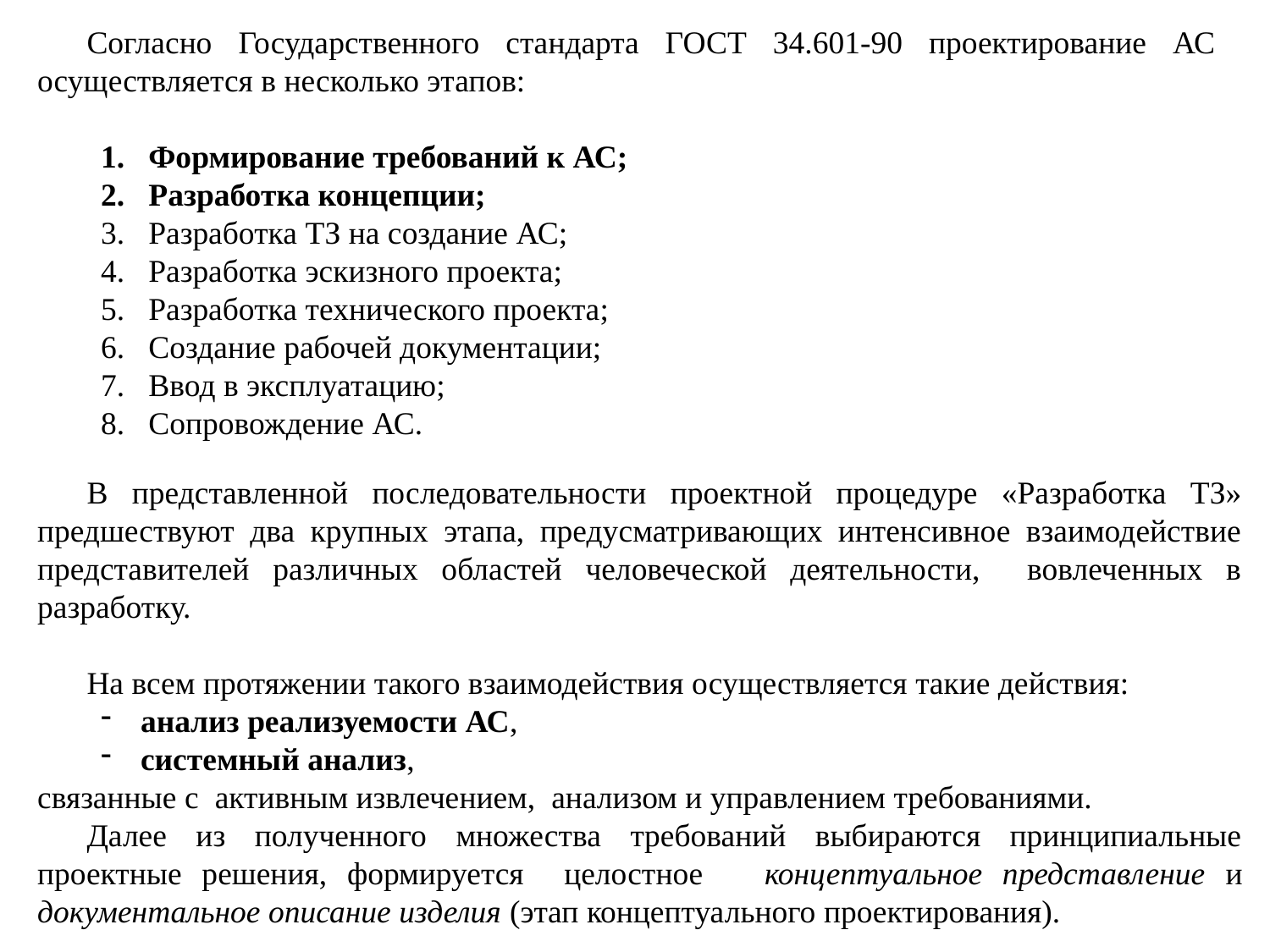

Согласно Государственного стандарта ГОСТ 34.601-90 проектирование АС  осуществляется в несколько этапов:

Формирование требований к АС;
Разработка концепции;
Разработка ТЗ на создание АС;
Разработка эскизного проекта;
Разработка технического проекта;
Создание рабочей документации;
Ввод в эксплуатацию;
Сопровождение АС.
В представленной последовательности проектной процедуре «Разработка ТЗ» предшествуют два крупных этапа, предусматривающих интенсивное взаимодействие представителей различных областей человеческой деятельности,  вовлеченных в разработку.

На всем протяжении такого взаимодействия осуществляется такие действия:
анализ реализуемости АС,
системный анализ,
связанные с  активным извлечением,  анализом и управлением требованиями.
Далее из полученного множества требований выбираются принципиальные проектные решения, формируется  целостное   концептуальное представление и документальное описание изделия (этап концептуального проектирования).